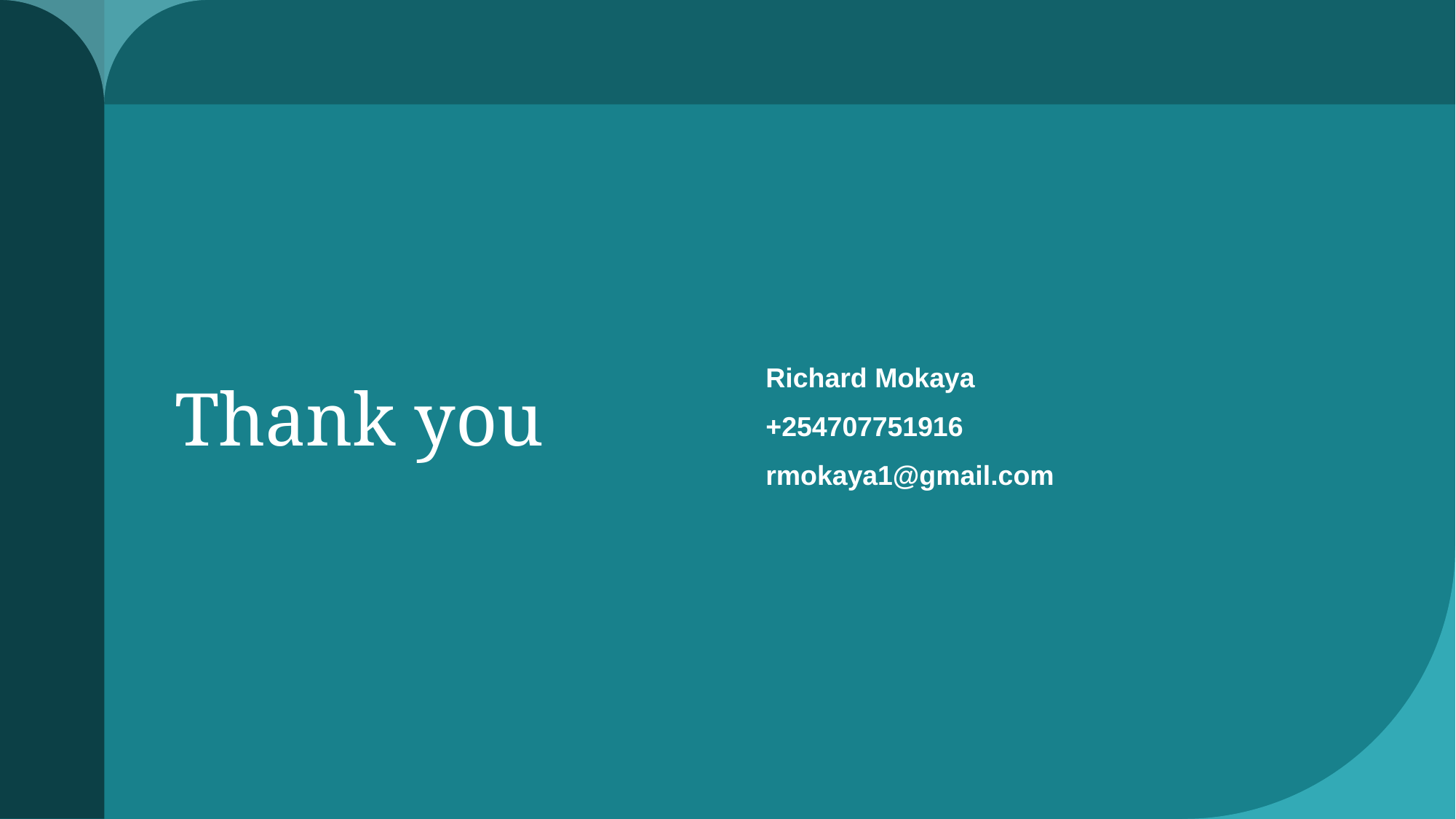

Richard Mokaya
+254707751916
rmokaya1@gmail.com
# Thank you